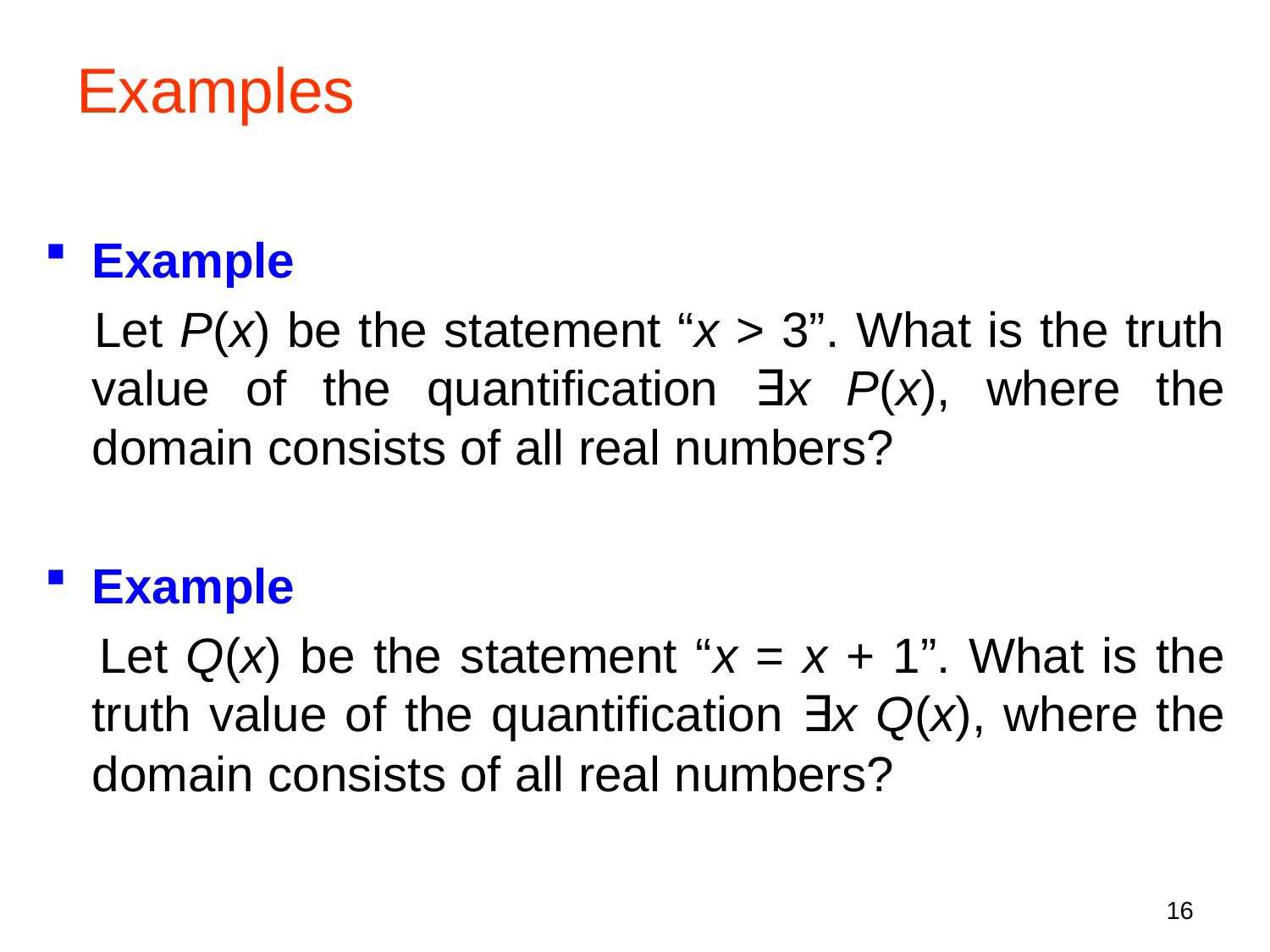

# Examples
Example
   Let P(x) be the statement “x > 3”. What is the truth value of the quantification ∃x P(x), where the domain consists of all real numbers?

Example
   Let Q(x) be the statement “x = x + 1”. What is the truth value of the quantification ∃x Q(x), where the domain consists of all real numbers?

16